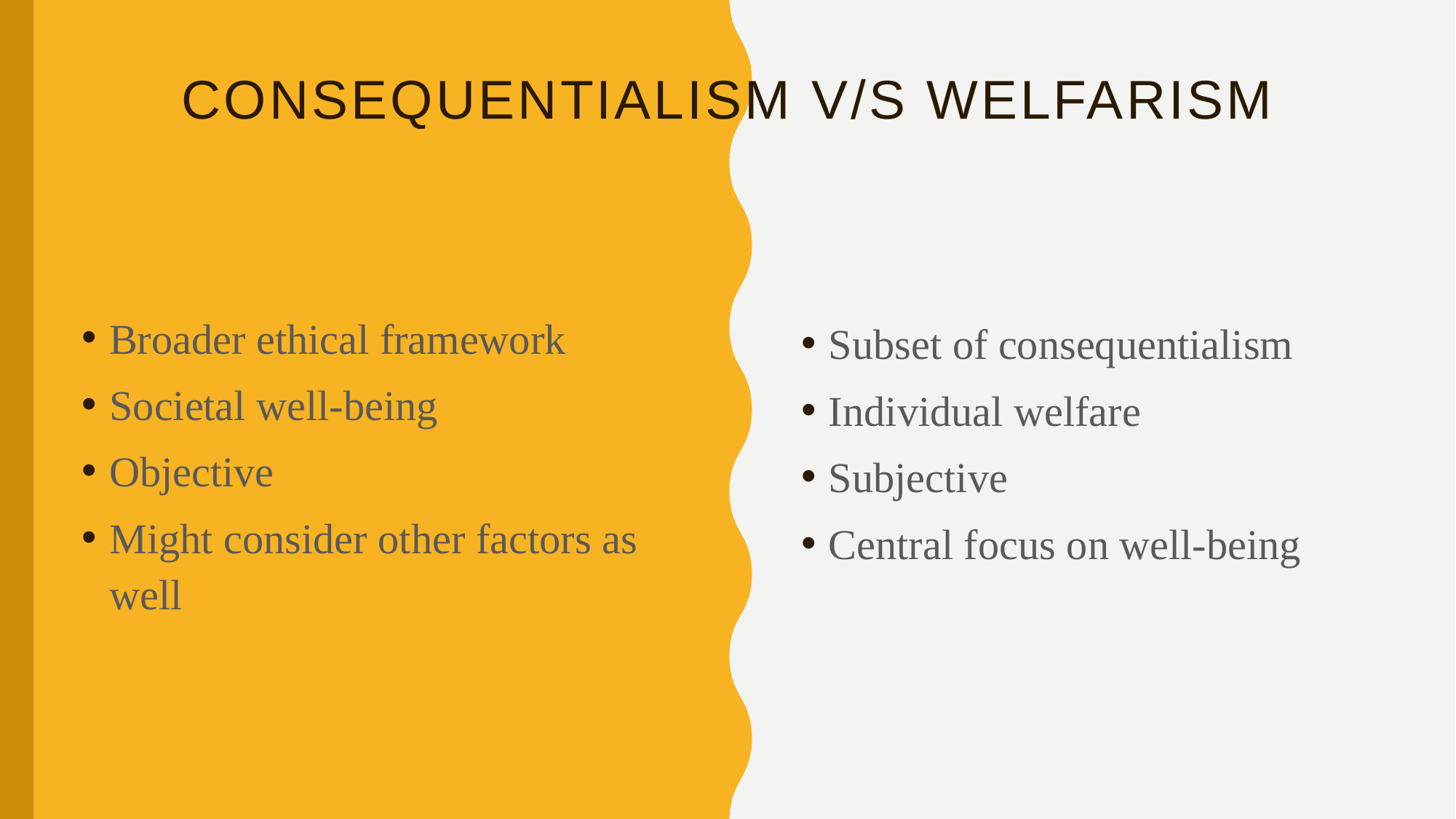

# Consequentialism v/s welfarism
Subset of consequentialism
Individual welfare
Subjective
Central focus on well-being
Broader ethical framework
Societal well-being
Objective
Might consider other factors as well